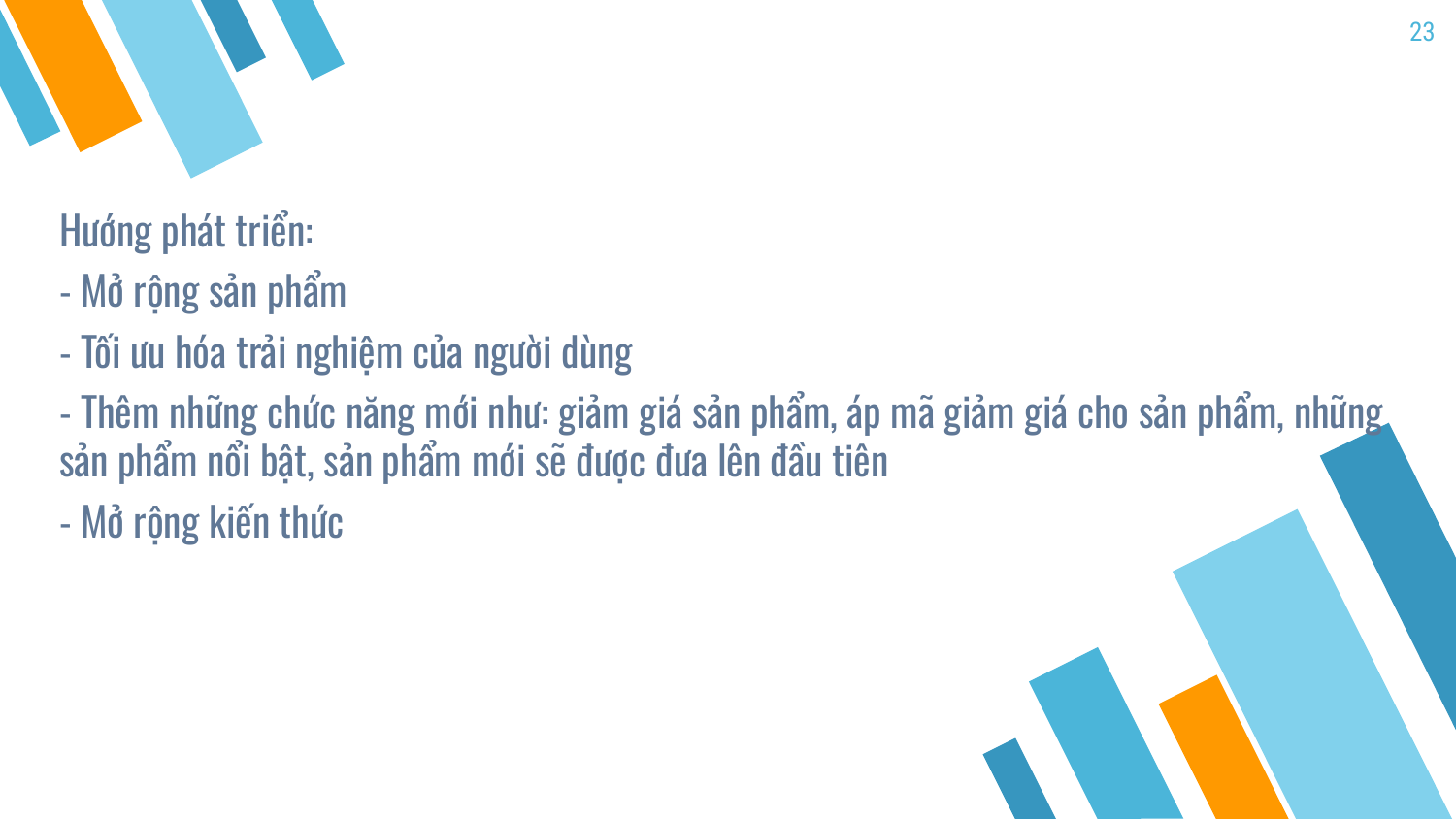

23
Hướng phát triển:
- Mở rộng sản phẩm
- Tối ưu hóa trải nghiệm của người dùng
- Thêm những chức năng mới như: giảm giá sản phẩm, áp mã giảm giá cho sản phẩm, những sản phẩm nổi bật, sản phẩm mới sẽ được đưa lên đầu tiên
- Mở rộng kiến thức